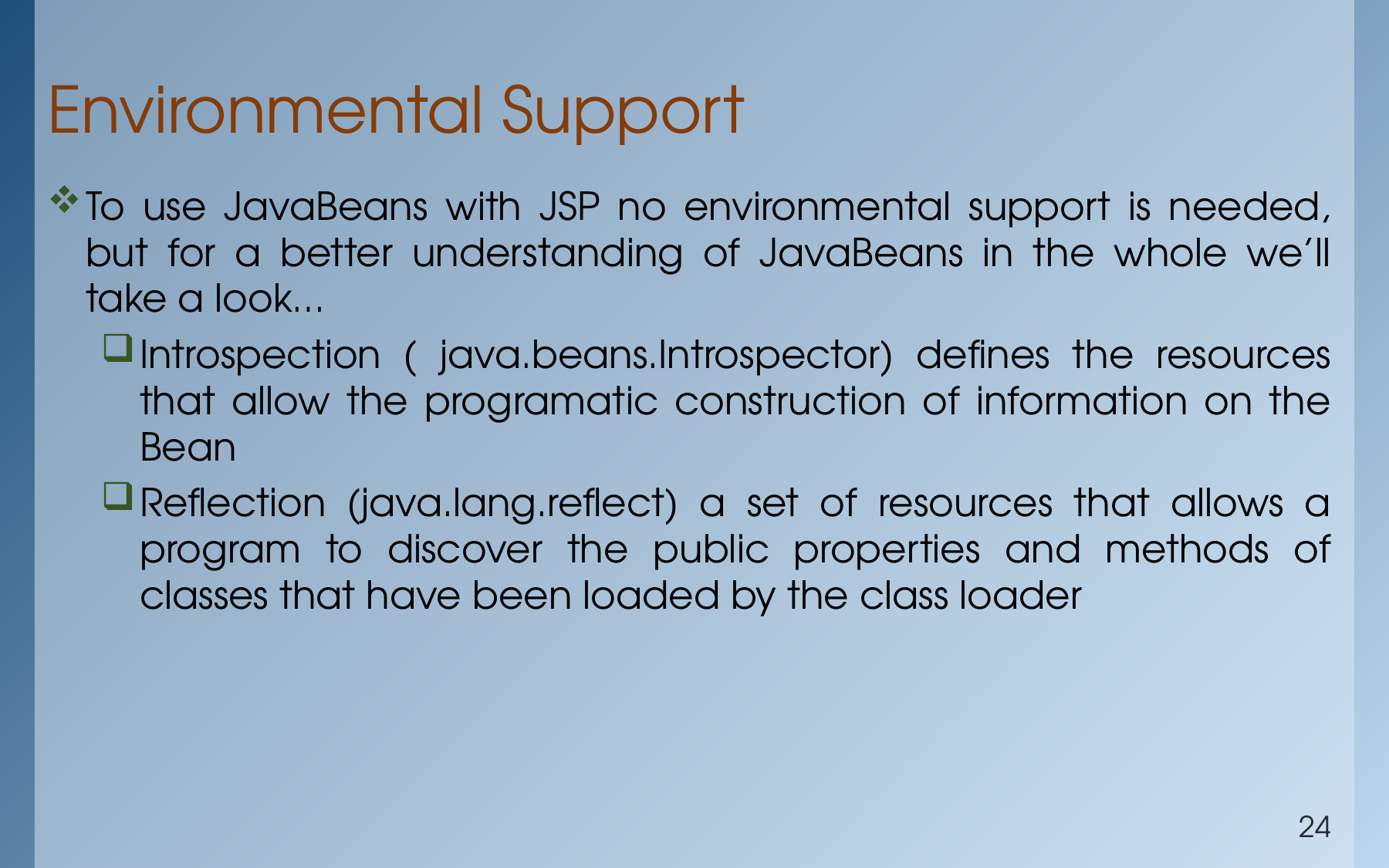

# Environmental Support
To use JavaBeans with JSP no environmental support is needed, but for a better understanding of JavaBeans in the whole we’ll take a look…
Introspection ( java.beans.Introspector) defines the resources that allow the programatic construction of information on the Bean
Reflection (java.lang.reflect) a set of resources that allows a program to discover the public properties and methods of classes that have been loaded by the class loader

24